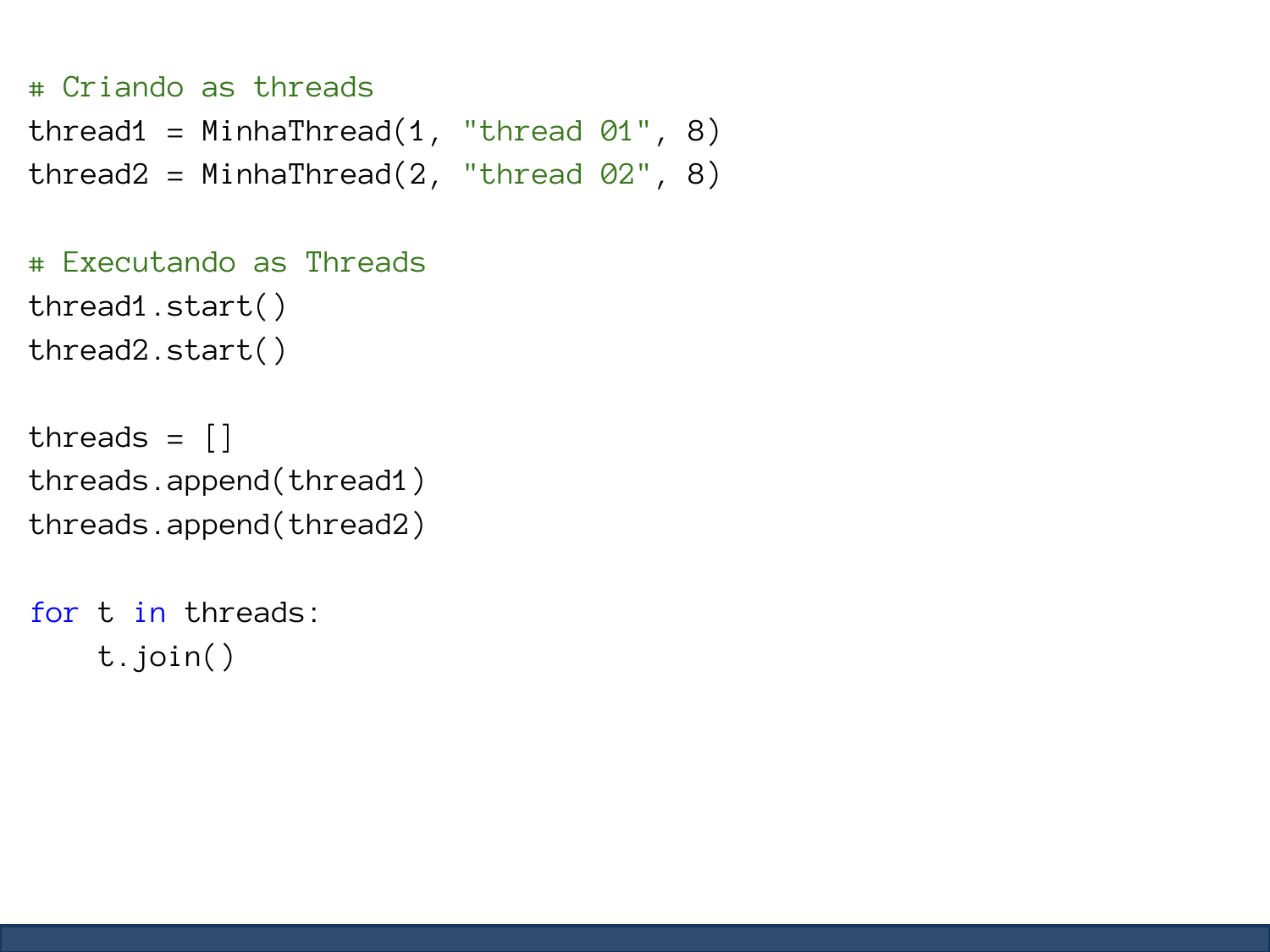

# Criando as threads
thread1 = MinhaThread(1, "thread 01", 8)
thread2 = MinhaThread(2, "thread 02", 8)

# Executando as Threads
thread1.start()
thread2.start()

threads = []
threads.append(thread1)
threads.append(thread2)

for t in threads:
    t.join()